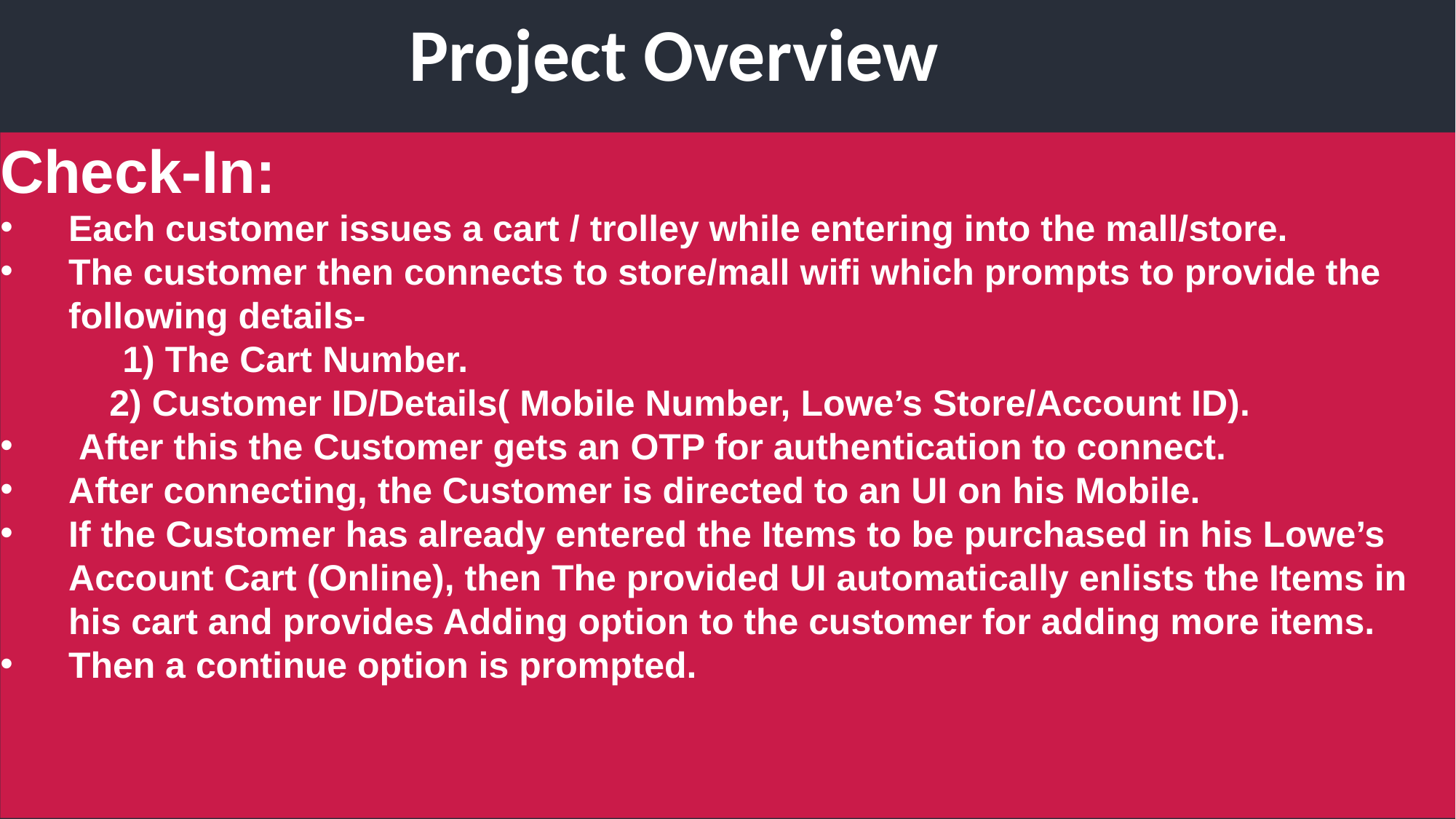

# Project Overview
Check-In:
Each customer issues a cart / trolley while entering into the mall/store.
The customer then connects to store/mall wifi which prompts to provide the following details-
            1) The Cart Number.
        	2) Customer ID/Details( Mobile Number, Lowe’s Store/Account ID).
 After this the Customer gets an OTP for authentication to connect.
After connecting, the Customer is directed to an UI on his Mobile.
If the Customer has already entered the Items to be purchased in his Lowe’s Account Cart (Online), then The provided UI automatically enlists the Items in his cart and provides Adding option to the customer for adding more items.
Then a continue option is prompted.